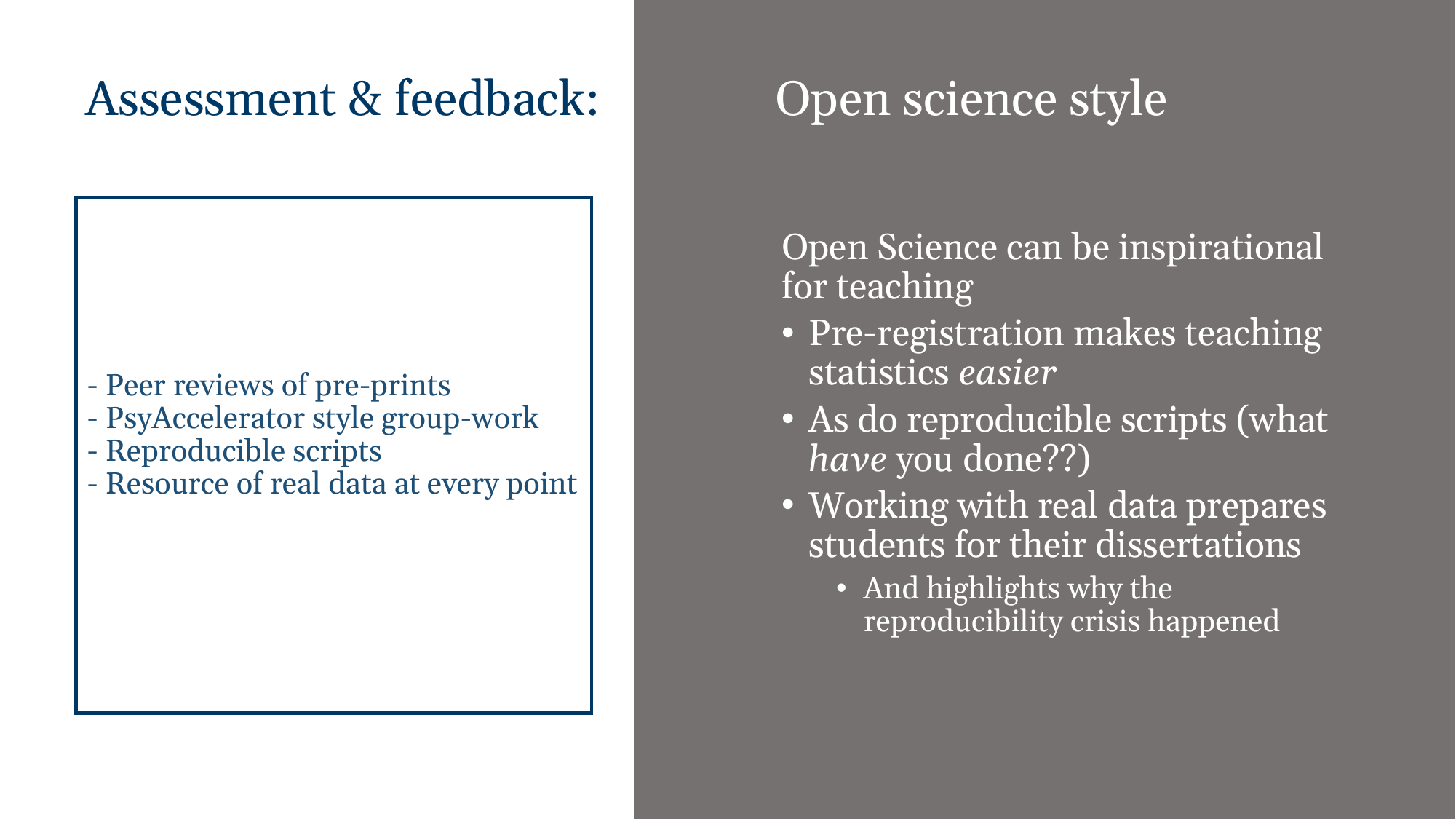

Assessment & feedback:               Open science style
Open Science can be inspirational for teaching
Pre-registration makes teaching statistics easier
As do reproducible scripts (what have you done??)
Working with real data prepares students for their dissertations
And highlights why the reproducibility crisis happened

# - Peer reviews of pre-prints - PsyAccelerator style group-work - Reproducible scripts - Resource of real data at every point